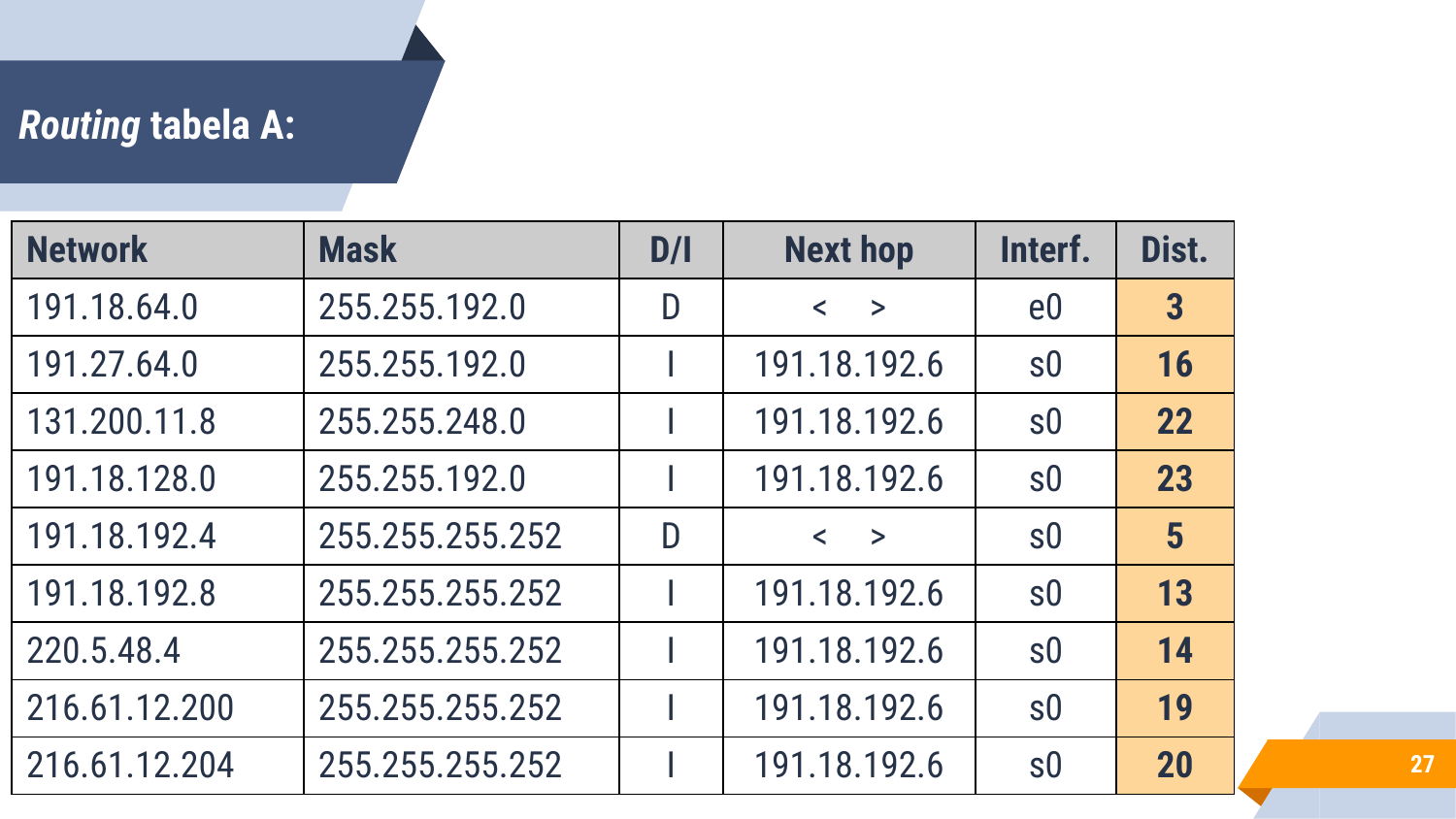

# Routing tabela A:
| Network | Mask | D/I | Next hop | Interf. | Dist. |
| --- | --- | --- | --- | --- | --- |
| 191.18.64.0 | 255.255.192.0 | D | < > | e0 | 3 |
| 191.27.64.0 | 255.255.192.0 | I | 191.18.192.6 | s0 | 16 |
| 131.200.11.8 | 255.255.248.0 | I | 191.18.192.6 | s0 | 22 |
| 191.18.128.0 | 255.255.192.0 | I | 191.18.192.6 | s0 | 23 |
| 191.18.192.4 | 255.255.255.252 | D | < > | s0 | 5 |
| 191.18.192.8 | 255.255.255.252 | I | 191.18.192.6 | s0 | 13 |
| 220.5.48.4 | 255.255.255.252 | I | 191.18.192.6 | s0 | 14 |
| 216.61.12.200 | 255.255.255.252 | I | 191.18.192.6 | s0 | 19 |
| 216.61.12.204 | 255.255.255.252 | I | 191.18.192.6 | s0 | 20 |
27